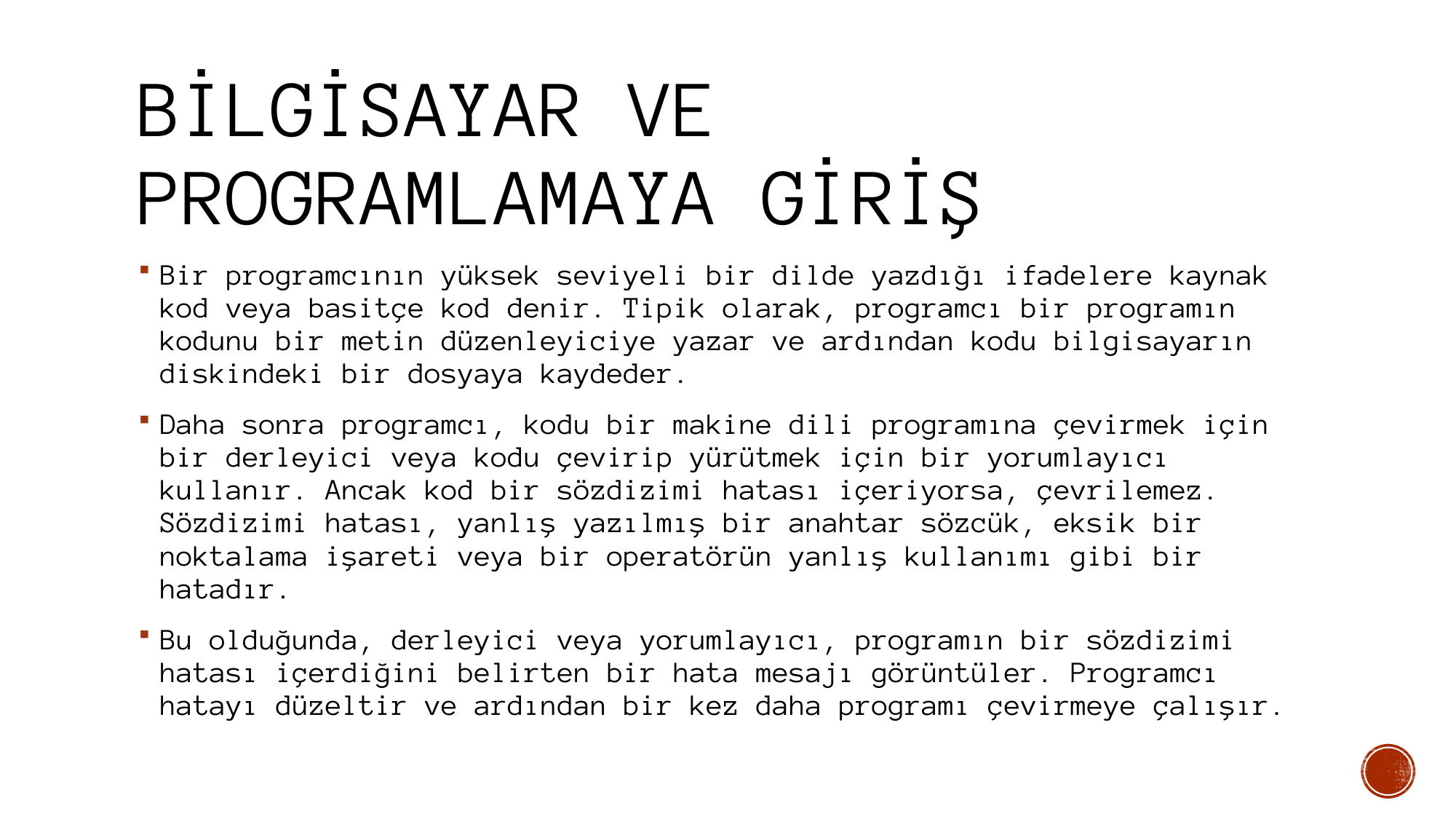

# Bilgisayar ve Programlamaya Giriş
Bir programcının yüksek seviyeli bir dilde yazdığı ifadelere kaynak kod veya basitçe kod denir. Tipik olarak, programcı bir programın kodunu bir metin düzenleyiciye yazar ve ardından kodu bilgisayarın diskindeki bir dosyaya kaydeder.
Daha sonra programcı, kodu bir makine dili programına çevirmek için bir derleyici veya kodu çevirip yürütmek için bir yorumlayıcı kullanır. Ancak kod bir sözdizimi hatası içeriyorsa, çevrilemez. Sözdizimi hatası, yanlış yazılmış bir anahtar sözcük, eksik bir noktalama işareti veya bir operatörün yanlış kullanımı gibi bir hatadır.
Bu olduğunda, derleyici veya yorumlayıcı, programın bir sözdizimi hatası içerdiğini belirten bir hata mesajı görüntüler. Programcı hatayı düzeltir ve ardından bir kez daha programı çevirmeye çalışır.